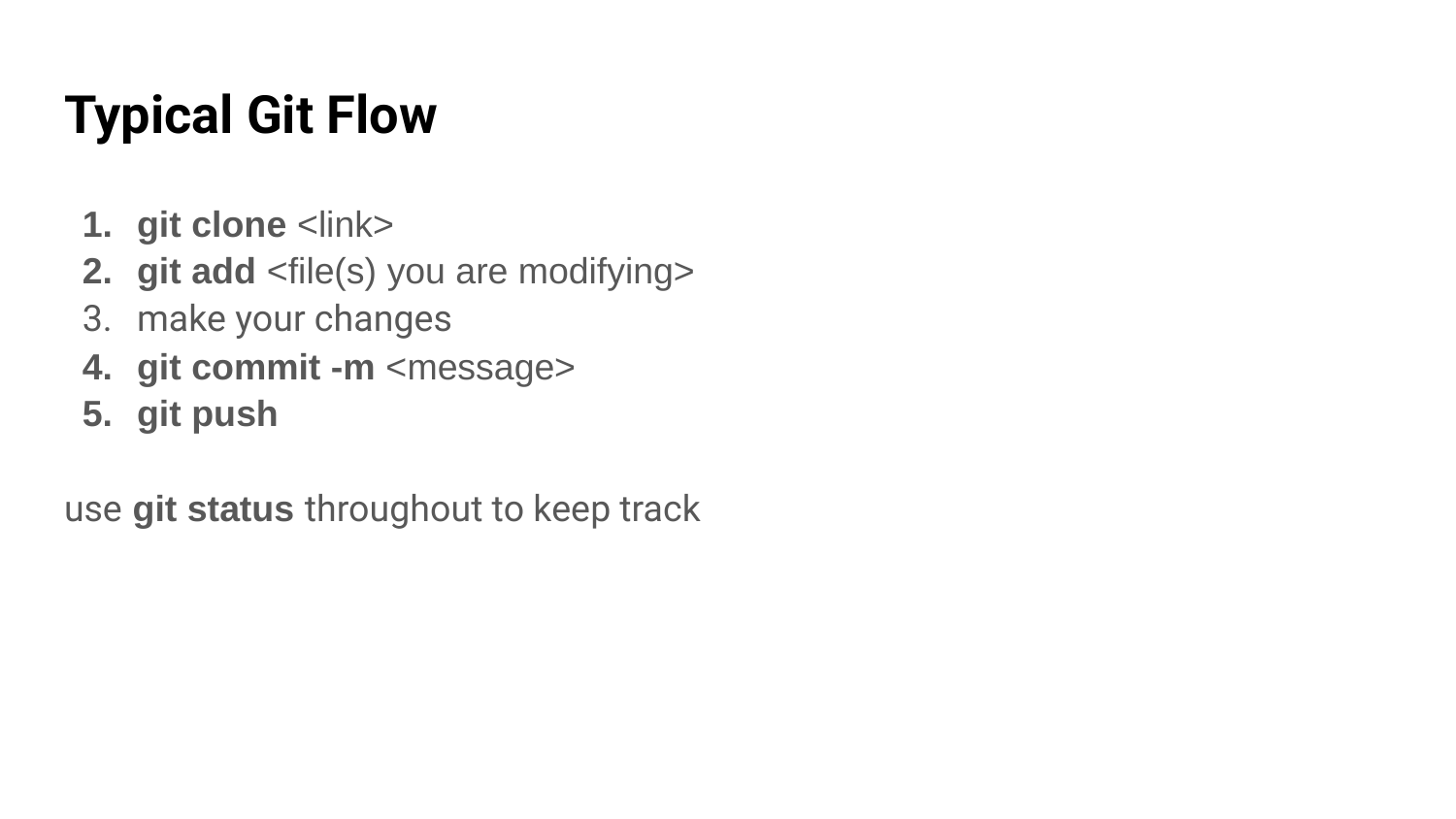

# Typical Git Flow
git clone <link>
git add <file(s) you are modifying>
make your changes
git commit -m <message>
git push

use git status throughout to keep track